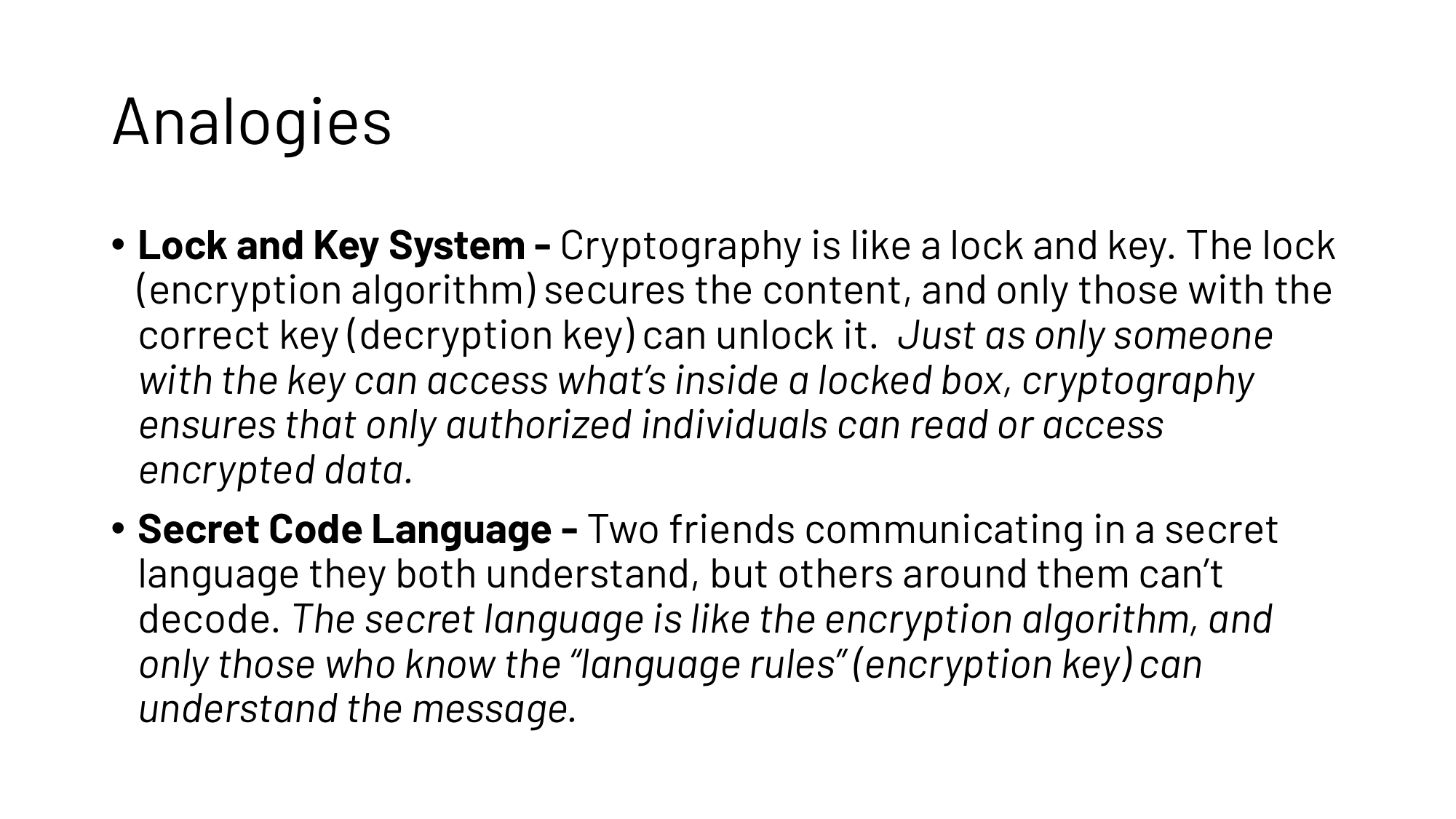

# Analogies
Lock and Key System - Cryptography is like a lock and key. The lock (encryption algorithm) secures the content, and only those with the correct key (decryption key) can unlock it.  Just as only someone with the key can access what’s inside a locked box, cryptography ensures that only authorized individuals can read or access encrypted data.
Secret Code Language - Two friends communicating in a secret language they both understand, but others around them can’t decode. The secret language is like the encryption algorithm, and only those who know the “language rules” (encryption key) can understand the message.